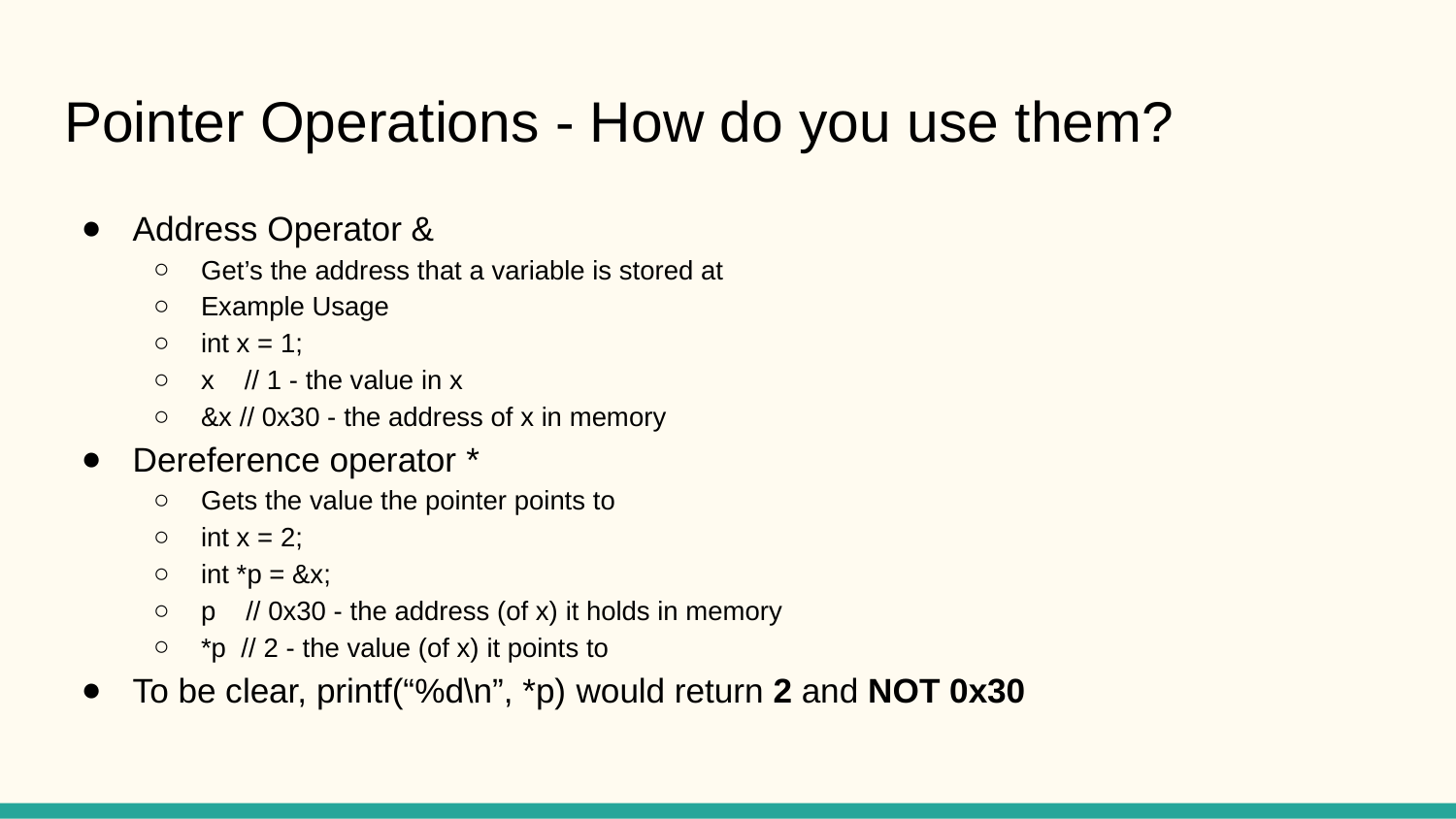

# Pointer Operations - How do you use them?

Address Operator &
Get’s the address that a variable is stored at
Example Usage
int x = 1;
x    // 1 - the value in x
&x // 0x30 - the address of x in memory
Dereference operator *
Gets the value the pointer points to
int x = 2;
int *p = &x;
p    // 0x30 - the address (of x) it holds in memory
*p  // 2 - the value (of x) it points to
To be clear, printf(“%d\n”, *p) would return 2 and NOT 0x30